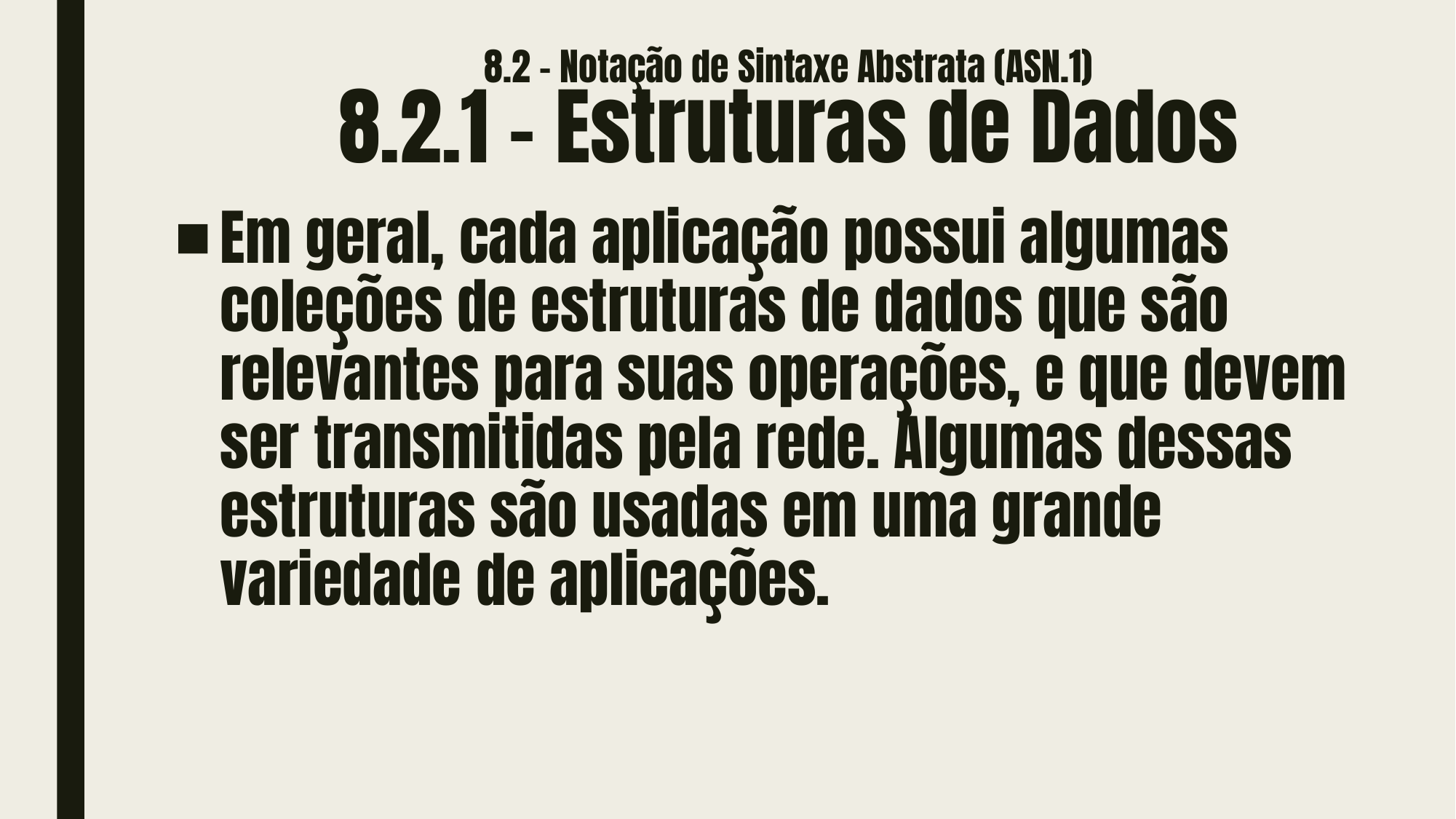

# 8.2 - Notação de Sintaxe Abstrata (ASN.1) 8.2.1 - Estruturas de Dados
Em geral, cada aplicação possui algumas coleções de estruturas de dados que são relevantes para suas operações, e que devem ser transmitidas pela rede. Algumas dessas estruturas são usadas em uma grande variedade de aplicações.